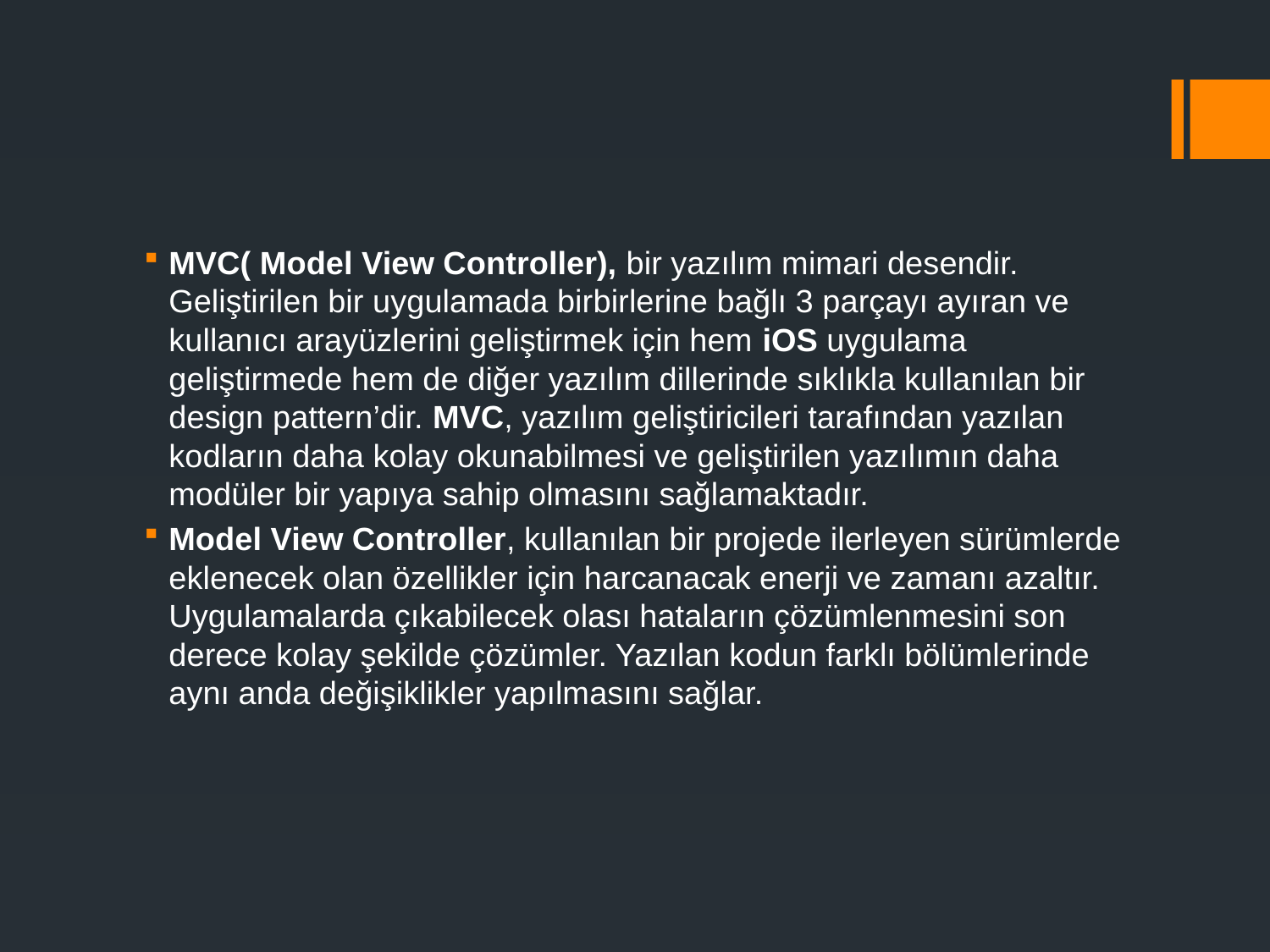

MVC( Model View Controller), bir yazılım mimari desendir. Geliştirilen bir uygulamada birbirlerine bağlı 3 parçayı ayıran ve kullanıcı arayüzlerini geliştirmek için hem iOS uygulama geliştirmede hem de diğer yazılım dillerinde sıklıkla kullanılan bir design pattern’dir. MVC, yazılım geliştiricileri tarafından yazılan kodların daha kolay okunabilmesi ve geliştirilen yazılımın daha modüler bir yapıya sahip olmasını sağlamaktadır.
Model View Controller, kullanılan bir projede ilerleyen sürümlerde eklenecek olan özellikler için harcanacak enerji ve zamanı azaltır. Uygulamalarda çıkabilecek olası hataların çözümlenmesini son derece kolay şekilde çözümler. Yazılan kodun farklı bölümlerinde aynı anda değişiklikler yapılmasını sağlar.